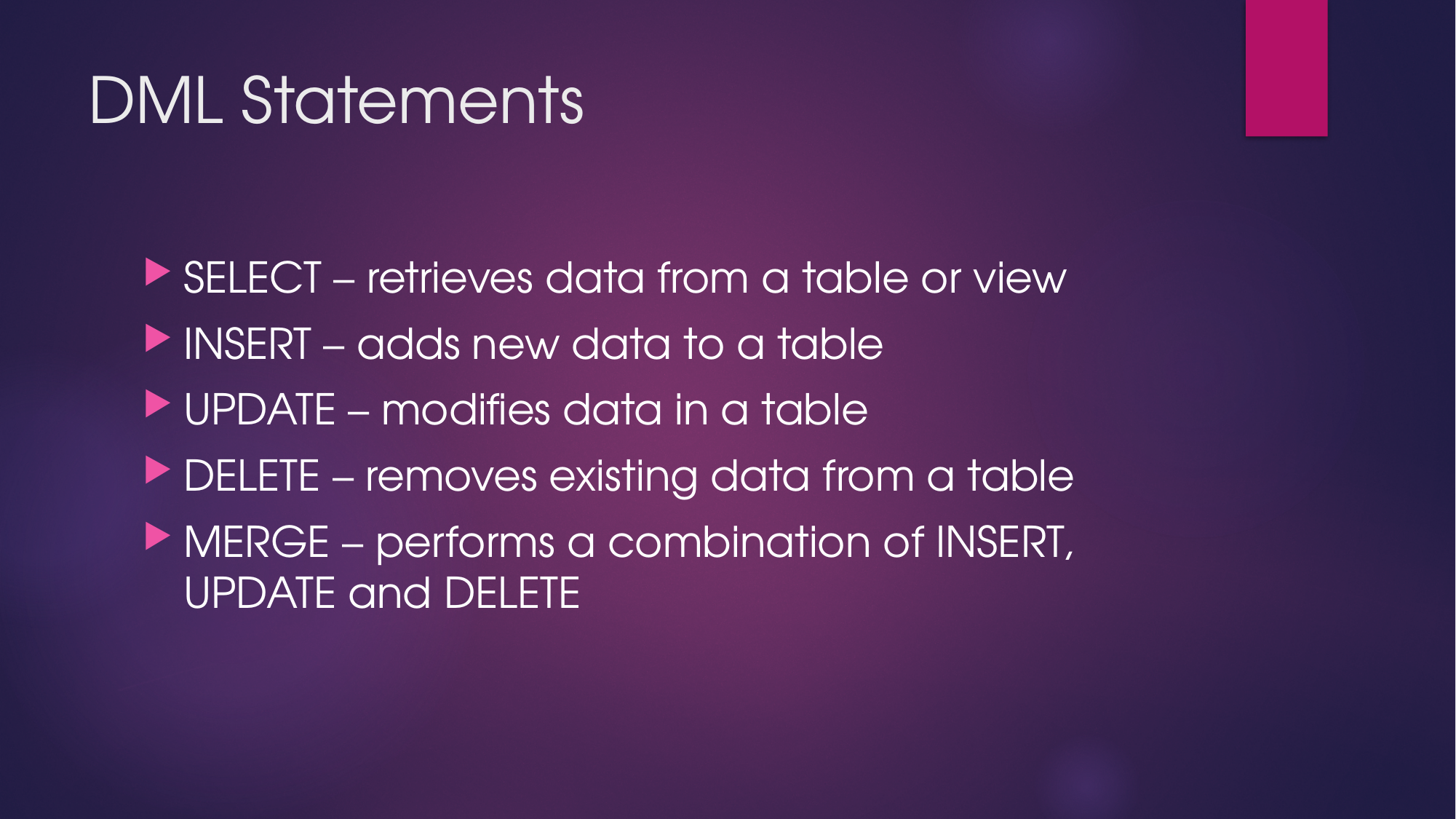

# DML Statements
SELECT – retrieves data from a table or view
INSERT – adds new data to a table
UPDATE – modifies data in a table
DELETE – removes existing data from a table
MERGE – performs a combination of INSERT, UPDATE and DELETE